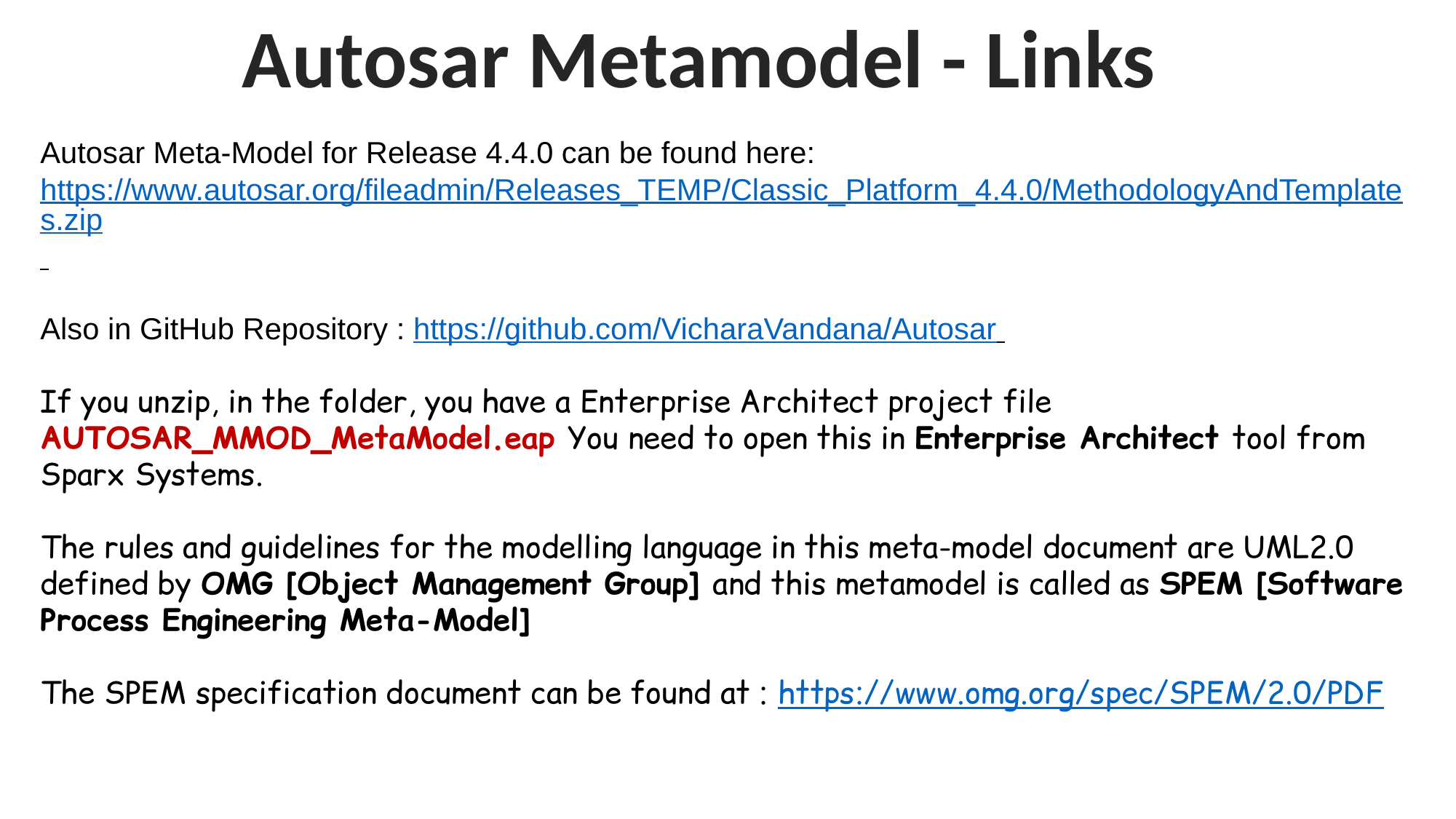

Autosar Metamodel - Links
Autosar Meta-Model for Release 4.4.0 can be found here: https://www.autosar.org/fileadmin/Releases_TEMP/Classic_Platform_4.4.0/MethodologyAndTemplates.zip

Also in GitHub Repository : https://github.com/VicharaVandana/Autosar

If you unzip, in the folder, you have a Enterprise Architect project file AUTOSAR_MMOD_MetaModel.eap You need to open this in Enterprise Architect tool from Sparx Systems.

The rules and guidelines for the modelling language in this meta-model document are UML2.0 defined by OMG [Object Management Group] and this metamodel is called as SPEM [Software Process Engineering Meta-Model]

The SPEM specification document can be found at : https://www.omg.org/spec/SPEM/2.0/PDF